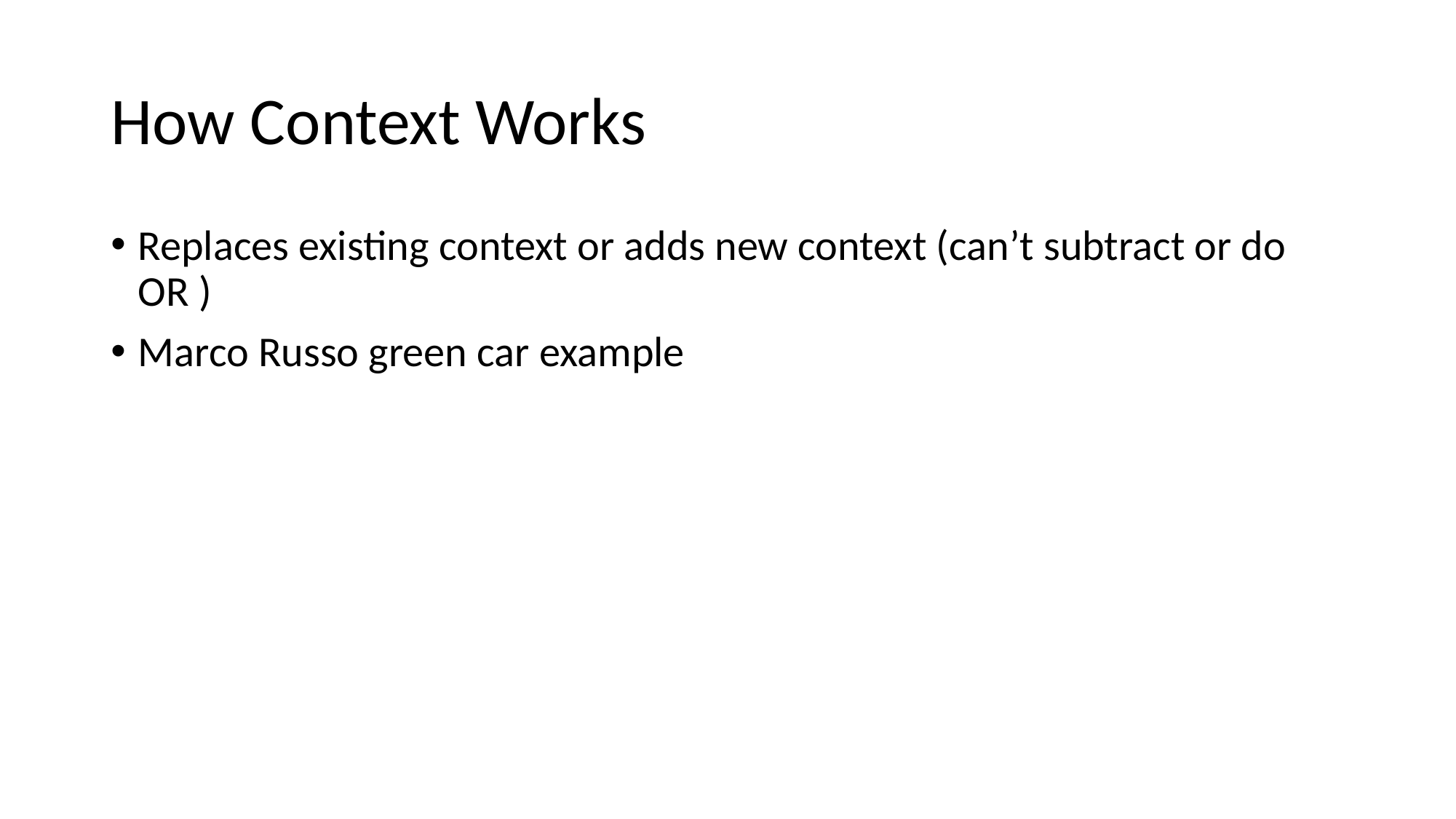

# How Context Works
Replaces existing context or adds new context (can’t subtract or do OR )
Marco Russo green car example